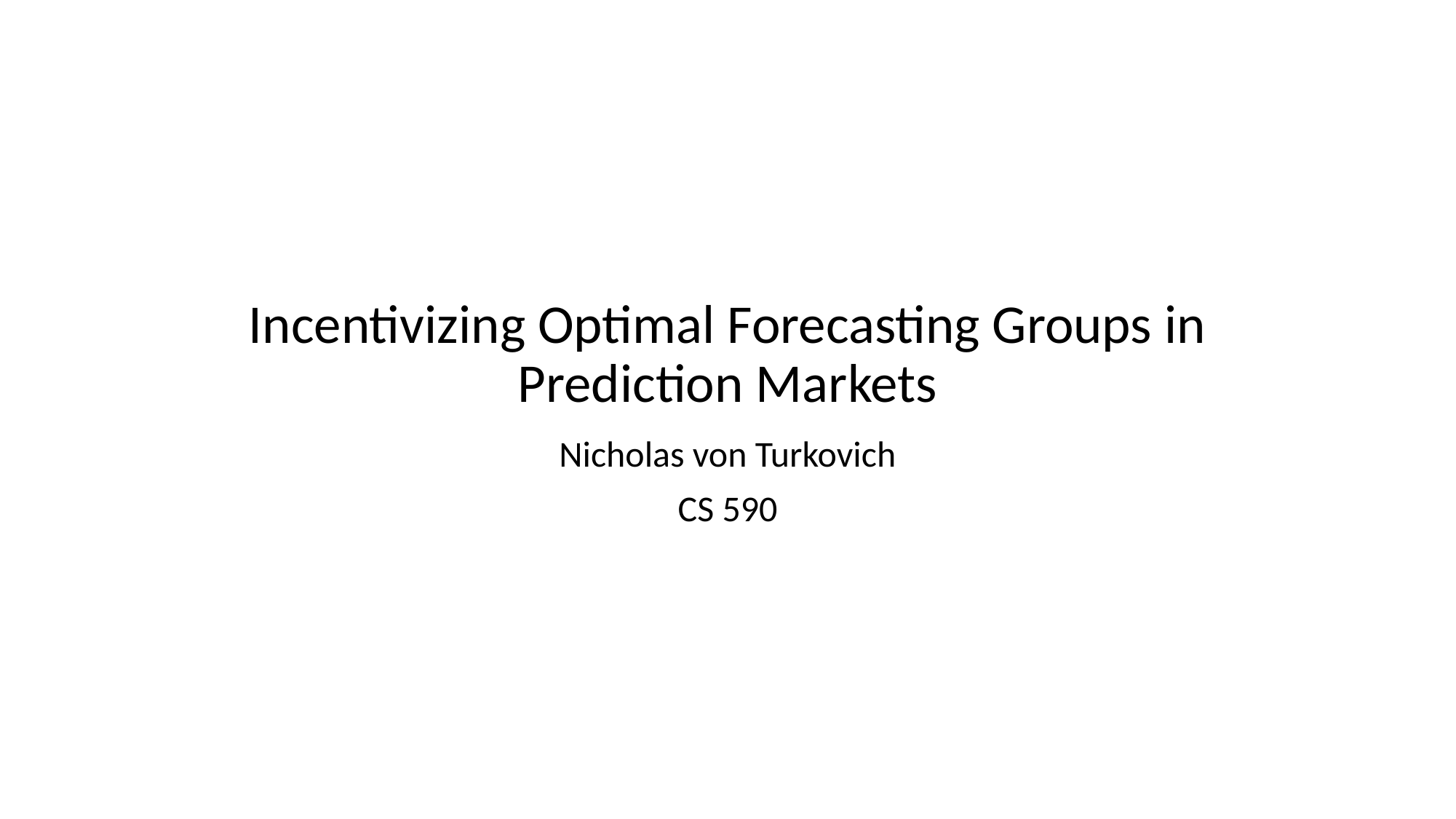

# Incentivizing Optimal Forecasting Groups in Prediction Markets
Nicholas von Turkovich
CS 590